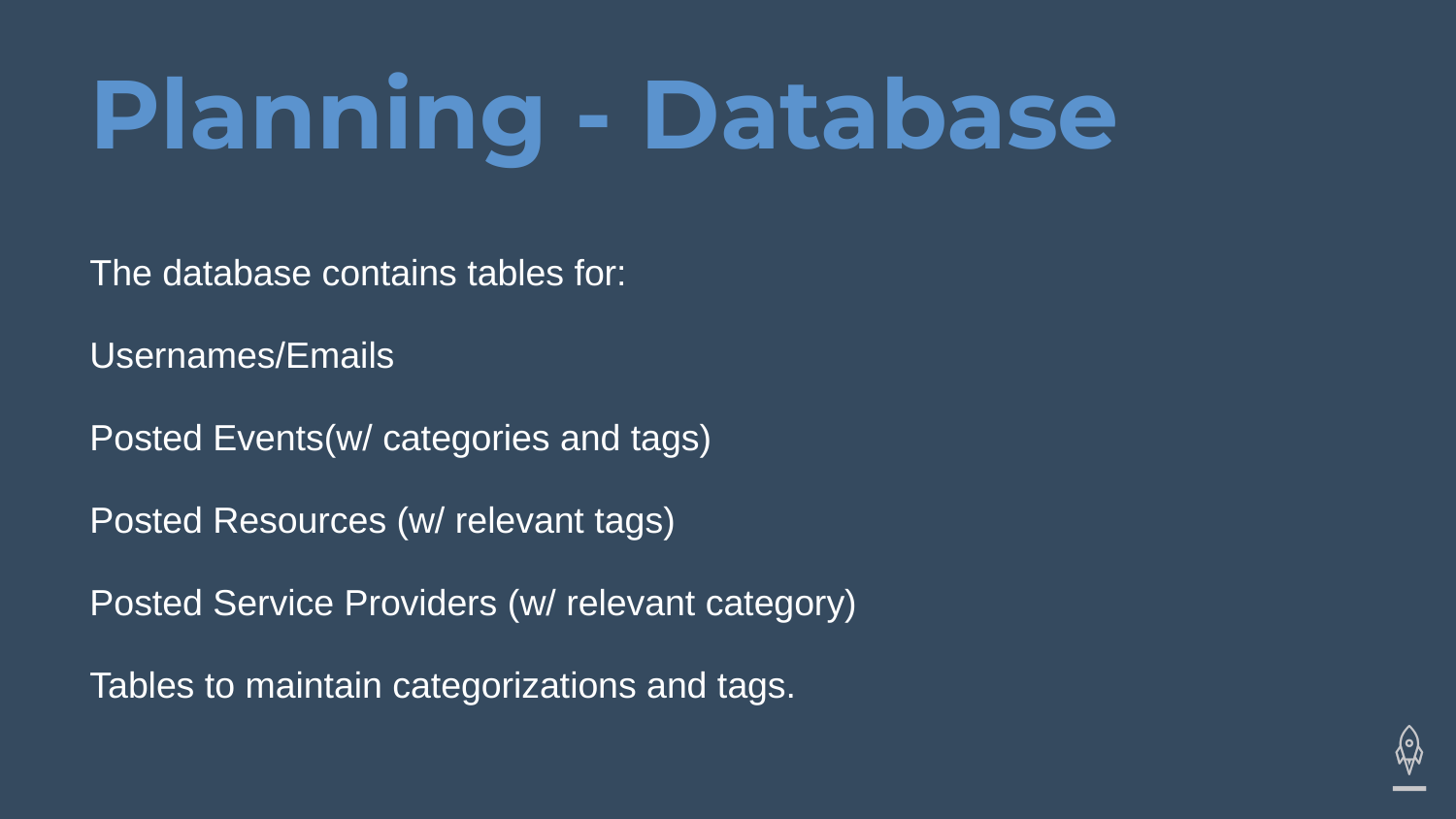

# Planning - Database
The database contains tables for:
Usernames/Emails
Posted Events(w/ categories and tags)
Posted Resources (w/ relevant tags)
Posted Service Providers (w/ relevant category)
Tables to maintain categorizations and tags.